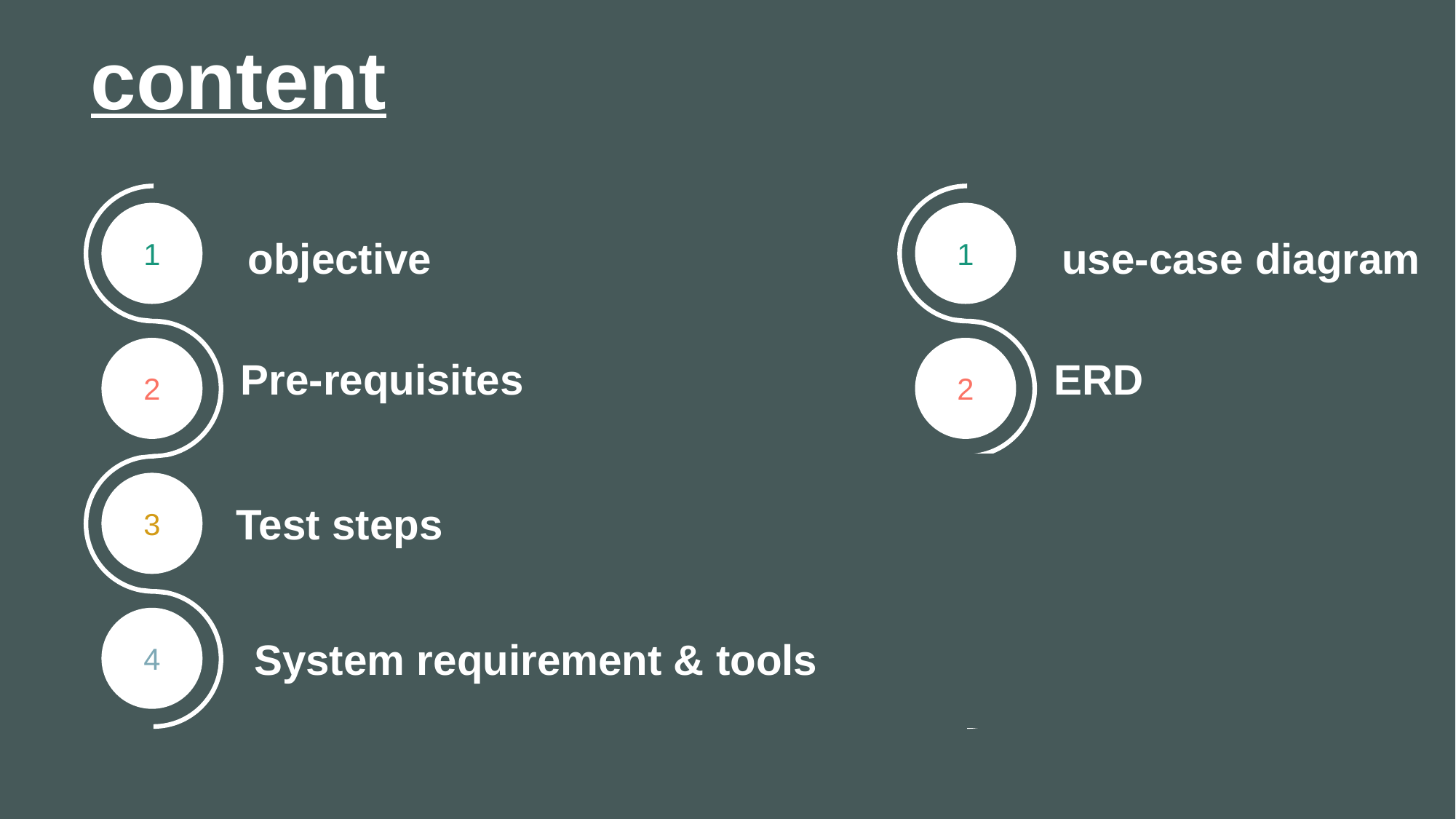

content
1
1
 objective
 use-case diagram
2
2
Pre-requisites
ERD

3
Test steps
4
System requirement & tools